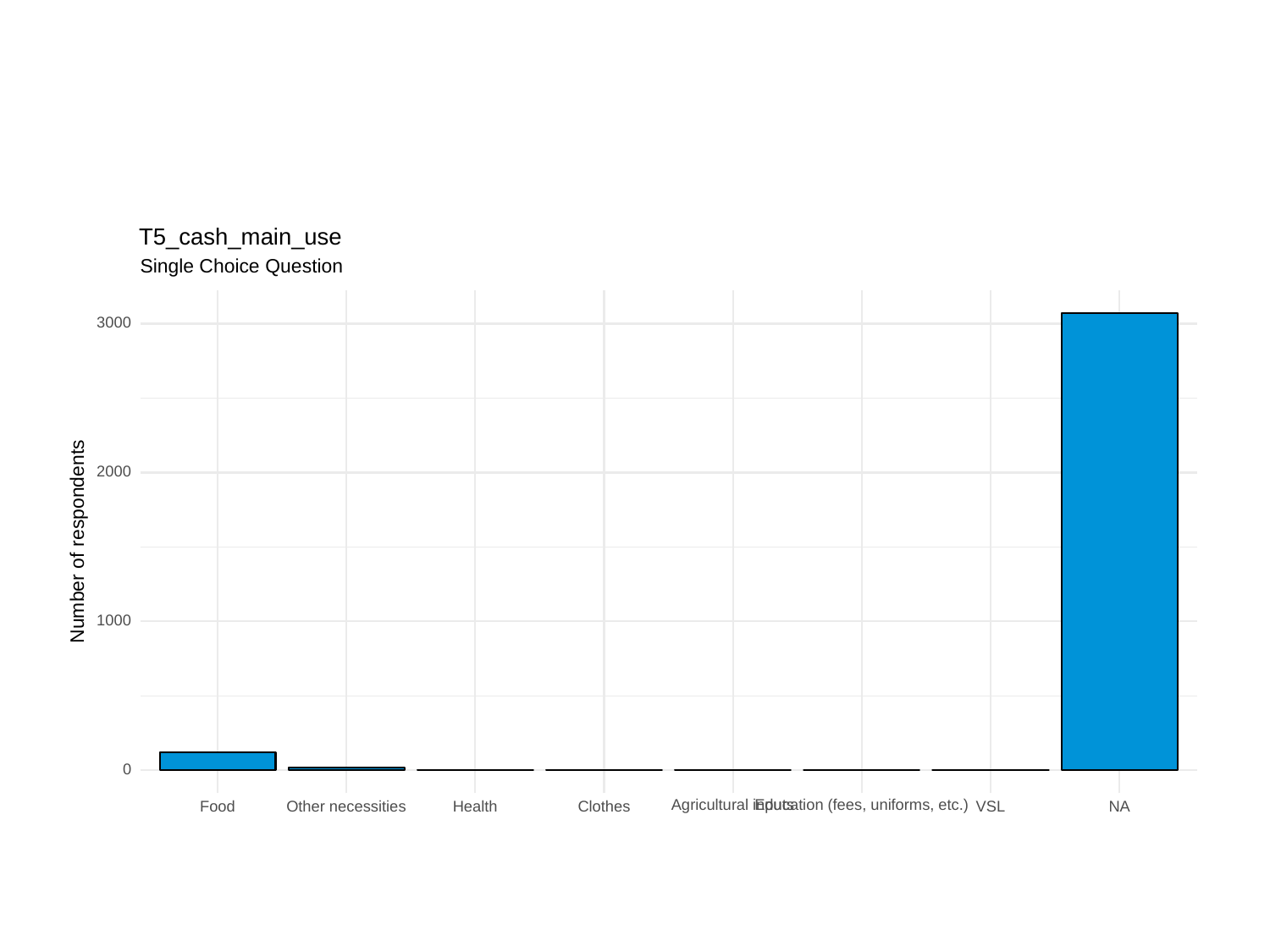

T5_cash_main_use
Single Choice Question

3000

2000

Number of respondents

1000

0

Education (fees, uniforms, etc.)
Agricultural inputs
Other necessities
Clothes
VSL
Food
Health
NA